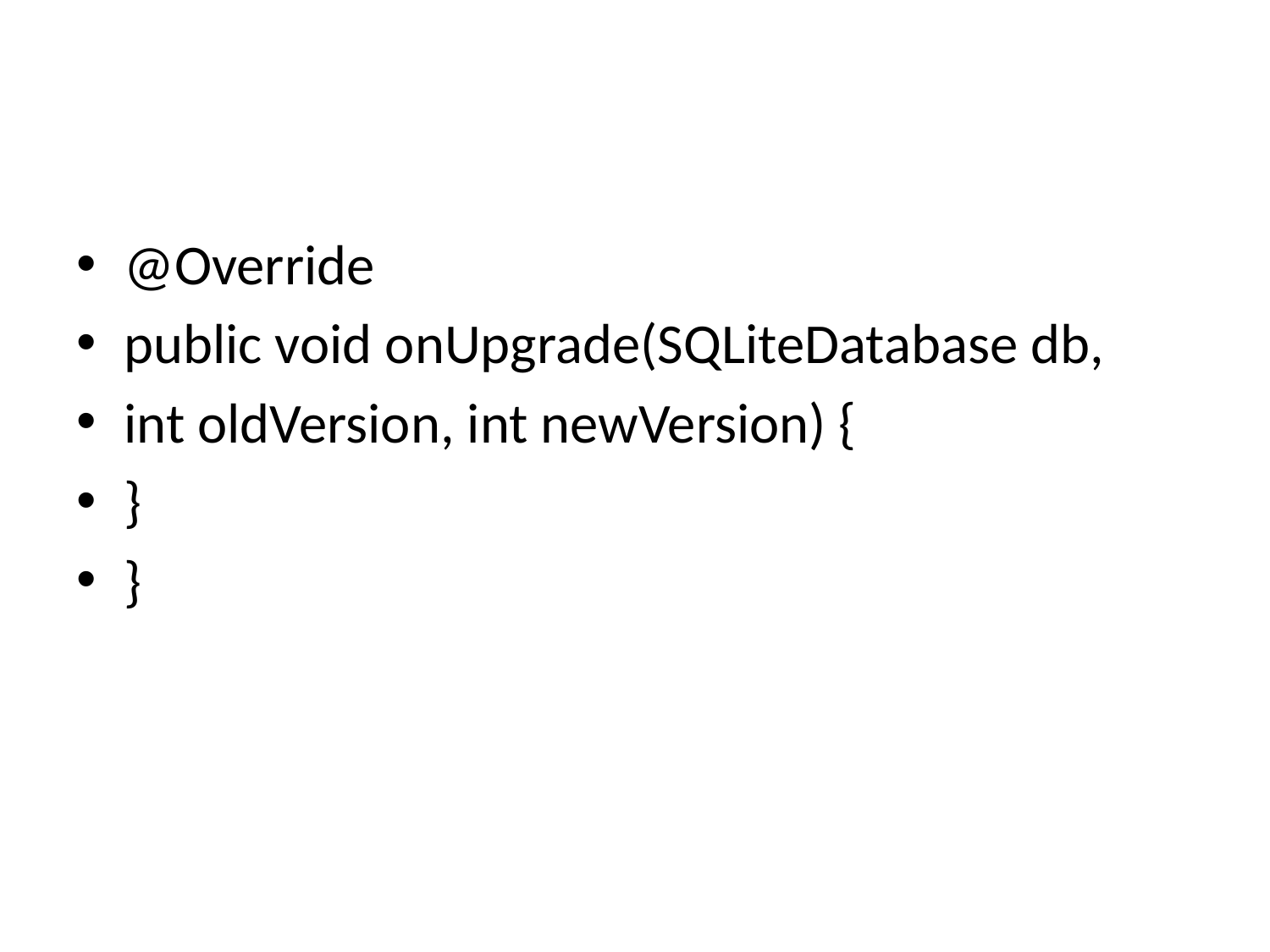

#
@Override
public void onUpgrade(SQLiteDatabase db,
int oldVersion, int newVersion) {
}
}